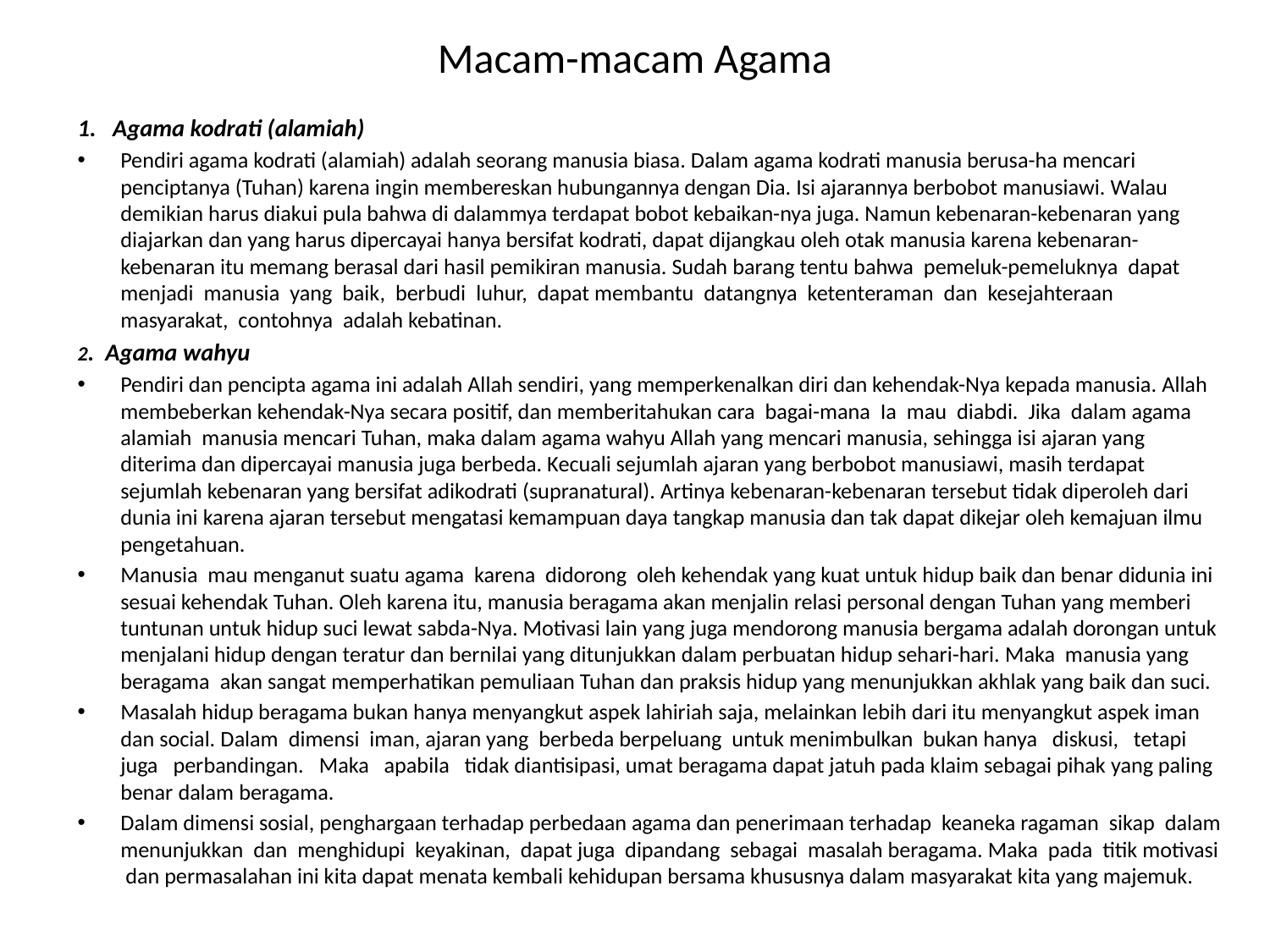

# Macam-macam Agama
1.   Agama kodrati (alamiah)
Pendiri agama kodrati (alamiah) adalah seorang manusia biasa. Dalam agama kodrati manusia berusa-ha mencari penciptanya (Tuhan) karena ingin membereskan hubungannya dengan Dia. Isi ajarannya berbobot manusiawi. Walau demikian harus diakui pula bahwa di dalammya terdapat bobot kebaikan-nya juga. Namun kebenaran-kebenaran yang diajarkan dan yang harus dipercayai hanya bersifat kodrati, dapat dijangkau oleh otak manusia karena kebenaran-kebenaran itu memang berasal dari hasil pemikiran manusia. Sudah barang tentu bahwa  pemeluk-pemeluknya  dapat  menjadi  manusia  yang  baik,  berbudi  luhur,  dapat membantu  datangnya  ketenteraman  dan  kesejahteraan  masyarakat,  contohnya  adalah kebatinan.
2.  Agama wahyu
Pendiri dan pencipta agama ini adalah Allah sendiri, yang memperkenalkan diri dan kehendak-Nya kepada manusia. Allah membeberkan kehendak-Nya secara positif, dan memberitahukan cara  bagai-mana  Ia  mau  diabdi.  Jika  dalam agama  alamiah  manusia mencari Tuhan, maka dalam agama wahyu Allah yang mencari manusia, sehingga isi ajaran yang diterima dan dipercayai manusia juga berbeda. Kecuali sejumlah ajaran yang berbobot manusiawi, masih terdapat sejumlah kebenaran yang bersifat adikodrati (supranatural). Artinya kebenaran-kebenaran tersebut tidak diperoleh dari dunia ini karena ajaran tersebut mengatasi kemampuan daya tangkap manusia dan tak dapat dikejar oleh kemajuan ilmu pengetahuan.
Manusia  mau menganut suatu agama  karena  didorong  oleh kehendak yang kuat untuk hidup baik dan benar didunia ini sesuai kehendak Tuhan. Oleh karena itu, manusia beragama akan menjalin relasi personal dengan Tuhan yang memberi tuntunan untuk hidup suci lewat sabda-Nya. Motivasi lain yang juga mendorong manusia bergama adalah dorongan untuk menjalani hidup dengan teratur dan bernilai yang ditunjukkan dalam perbuatan hidup sehari-hari. Maka  manusia yang  beragama  akan sangat memperhatikan pemuliaan Tuhan dan praksis hidup yang menunjukkan akhlak yang baik dan suci.
Masalah hidup beragama bukan hanya menyangkut aspek lahiriah saja, melainkan lebih dari itu menyangkut aspek iman dan social. Dalam  dimensi  iman, ajaran yang  berbeda berpeluang  untuk menimbulkan  bukan hanya   diskusi,   tetapi   juga   perbandingan.   Maka   apabila   tidak diantisipasi, umat beragama dapat jatuh pada klaim sebagai pihak yang paling benar dalam beragama.
Dalam dimensi sosial, penghargaan terhadap perbedaan agama dan penerimaan terhadap  keaneka ragaman  sikap  dalam menunjukkan  dan  menghidupi  keyakinan,  dapat juga  dipandang  sebagai  masalah beragama. Maka  pada  titik motivasi  dan permasalahan ini kita dapat menata kembali kehidupan bersama khususnya dalam masyarakat kita yang majemuk.